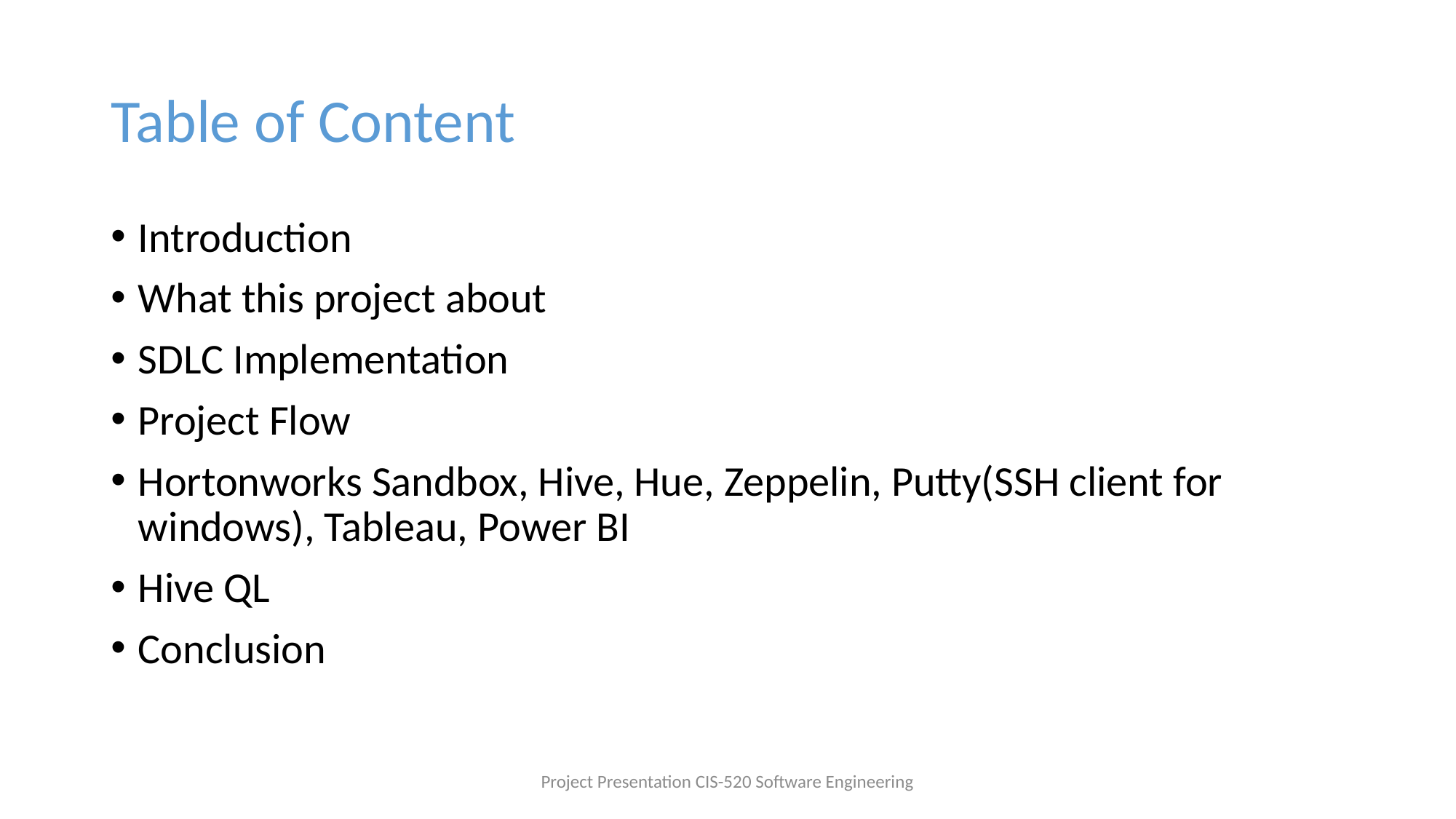

# Table of Content
Introduction
What this project about
SDLC Implementation
Project Flow
Hortonworks Sandbox, Hive, Hue, Zeppelin, Putty(SSH client for windows), Tableau, Power BI
Hive QL
Conclusion
Project Presentation CIS-520 Software Engineering